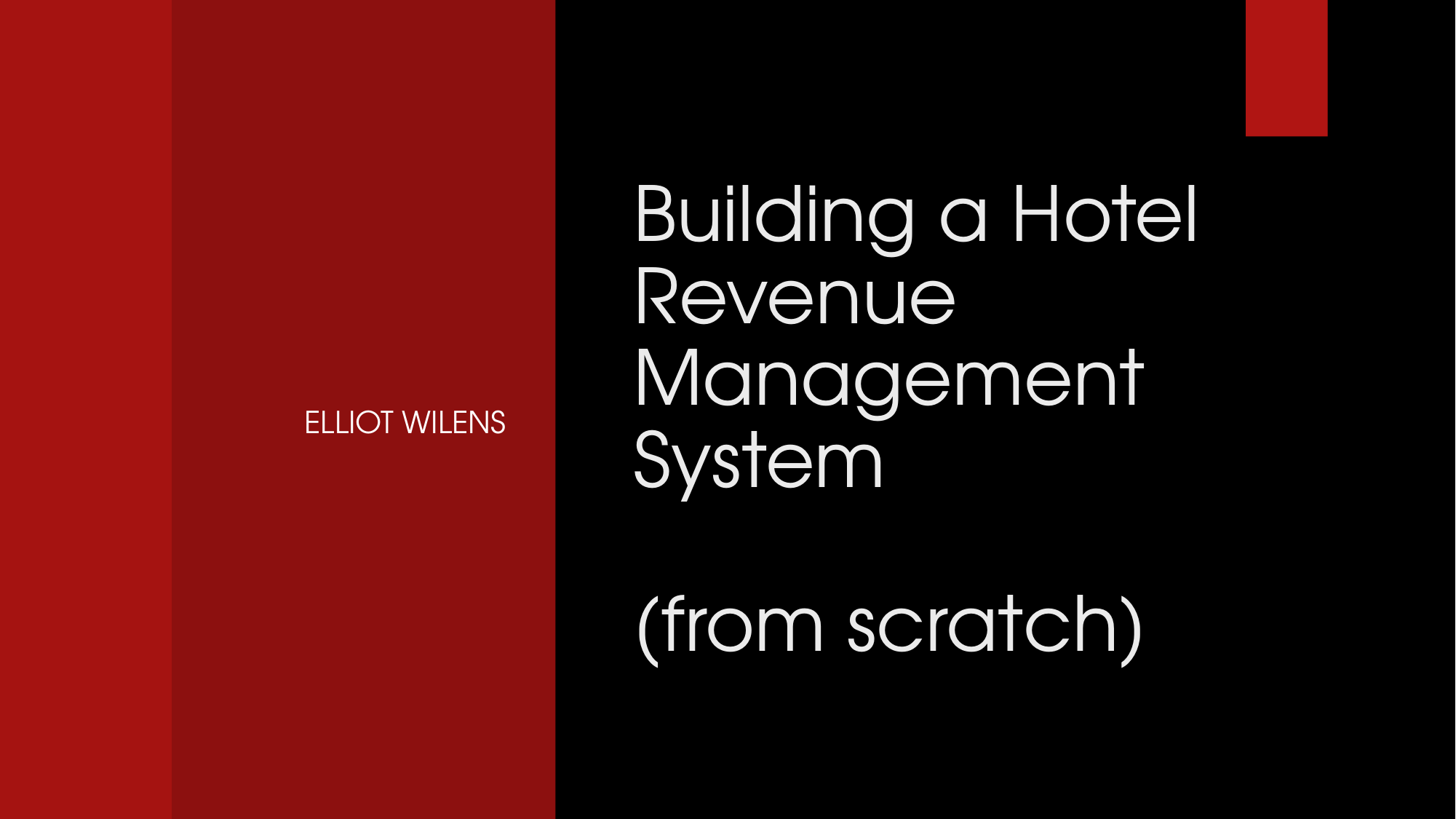

Elliot Wilens
# Building a Hotel Revenue Management System (from scratch)